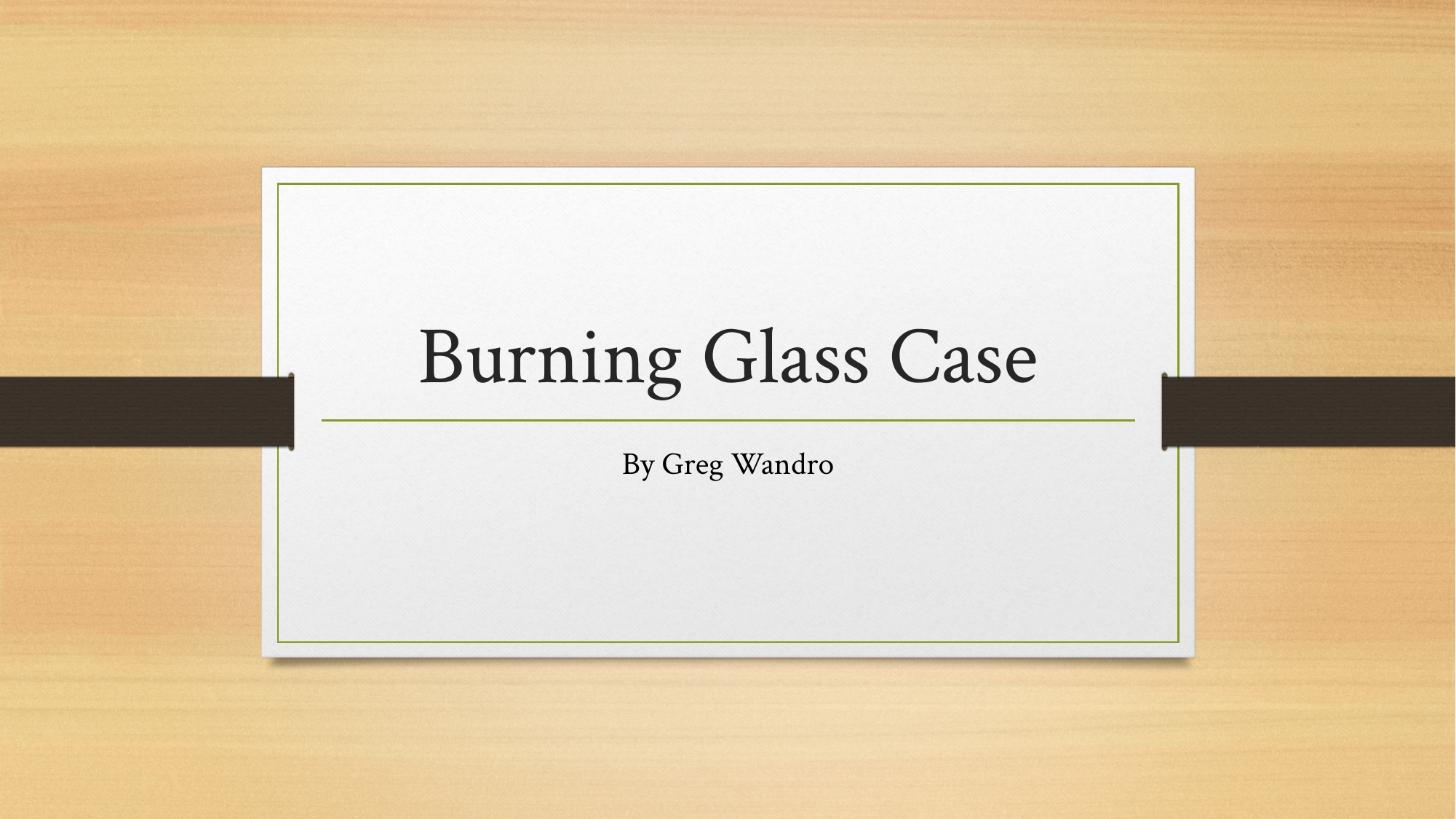

# Burning Glass Case
By Greg Wandro